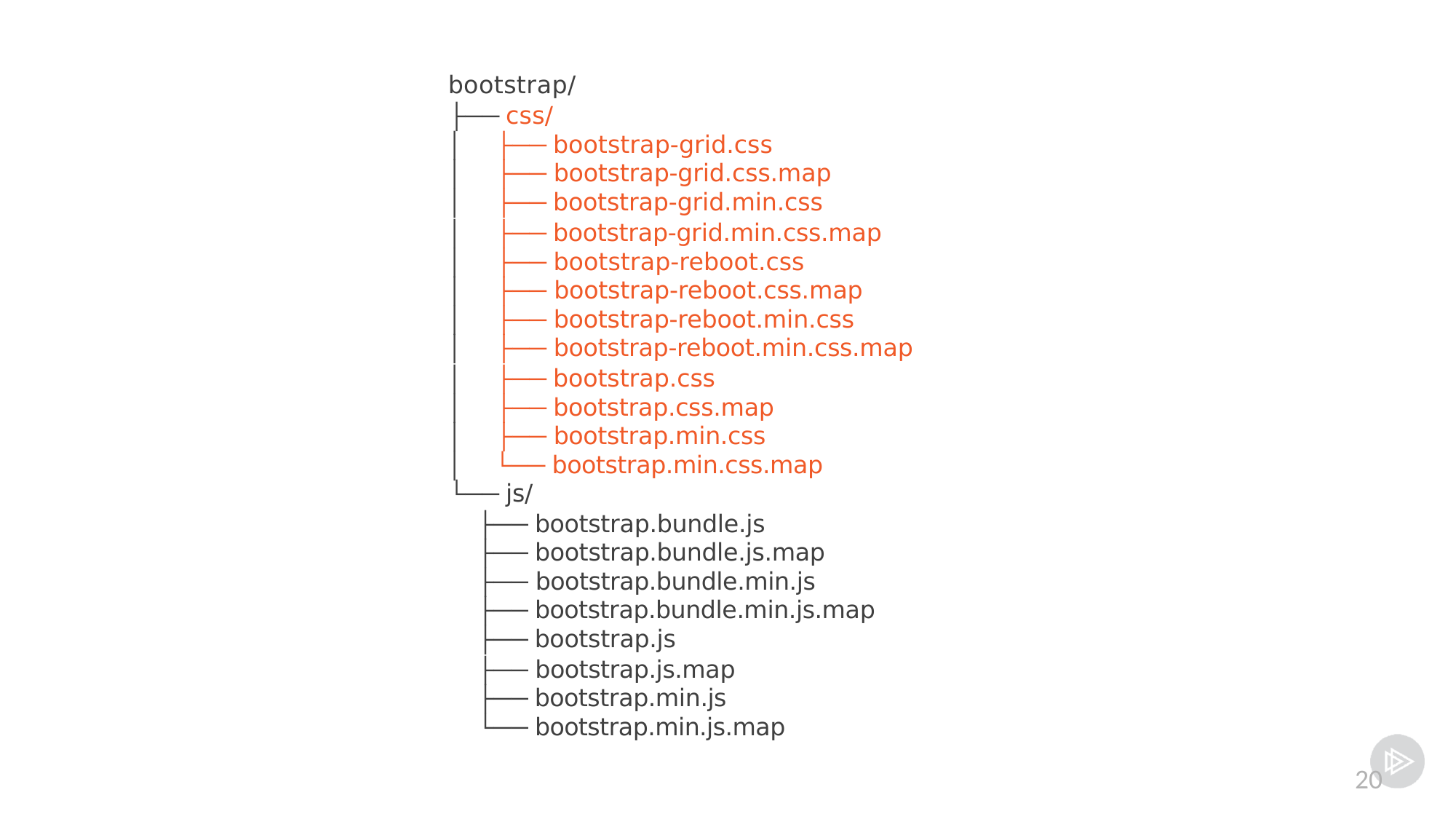

bootstrap/
├── css/
│	├── bootstrap-grid.css
│	├── bootstrap-grid.css.map
│	├── bootstrap-grid.min.css
│	├── bootstrap-grid.min.css.map
│	├── bootstrap-reboot.css
│	├── bootstrap-reboot.css.map
│	├── bootstrap-reboot.min.css
│	├── bootstrap-reboot.min.css.map
│	├── bootstrap.css
│	├── bootstrap.css.map
│	├── bootstrap.min.css
│
└── bootstrap.min.css.map
└── js/
├── bootstrap.bundle.js
├── bootstrap.bundle.js.map
├── bootstrap.bundle.min.js
├── bootstrap.bundle.min.js.map
├── bootstrap.js
├── bootstrap.js.map
├── bootstrap.min.js
└── bootstrap.min.js.map
20